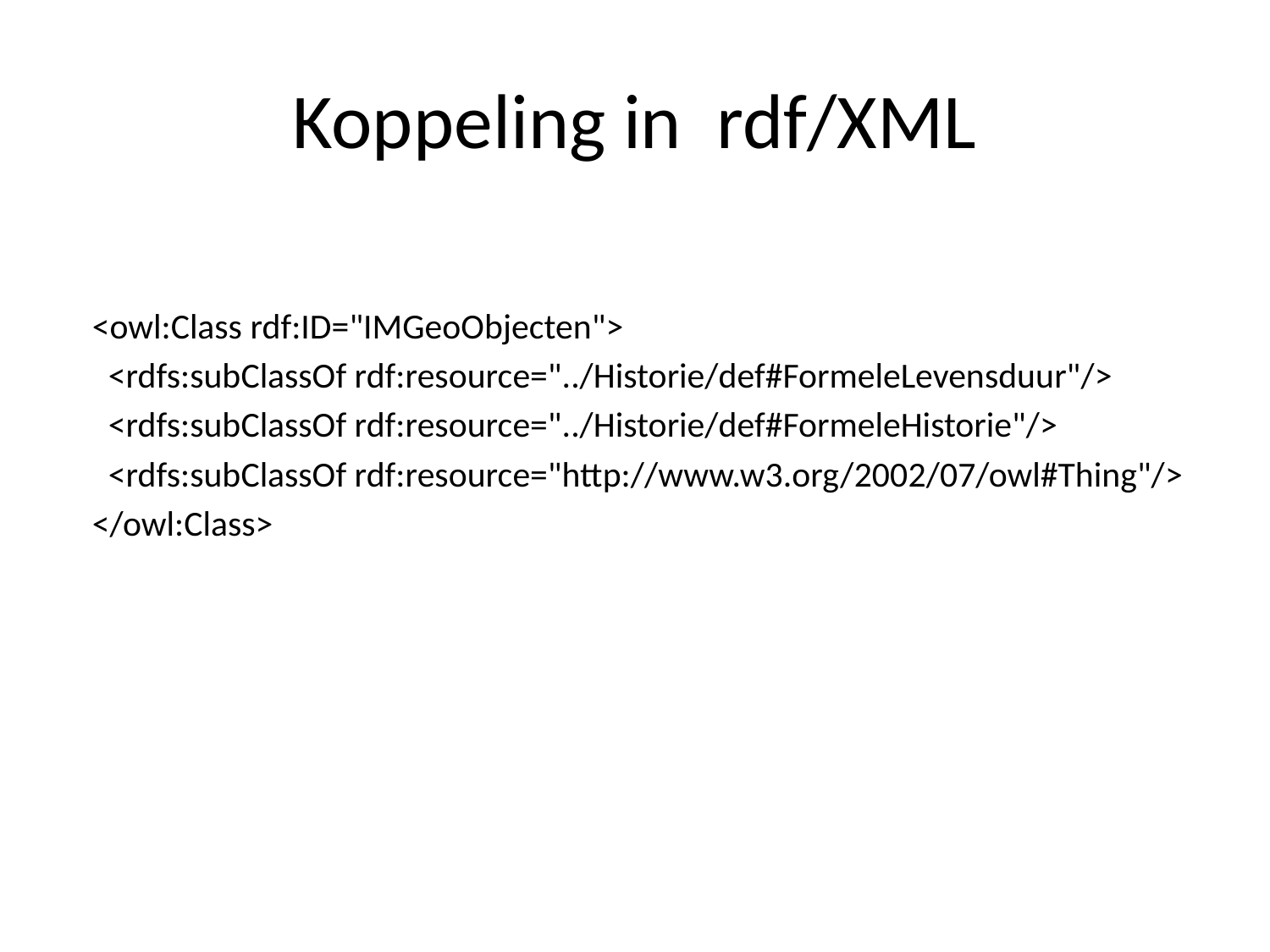

# Koppeling in  rdf/XML

  <owl:Class rdf:ID="IMGeoObjecten">
    <rdfs:subClassOf rdf:resource="../Historie/def#FormeleLevensduur"/>
    <rdfs:subClassOf rdf:resource="../Historie/def#FormeleHistorie"/>
    <rdfs:subClassOf rdf:resource="http://www.w3.org/2002/07/owl#Thing"/>
  </owl:Class>